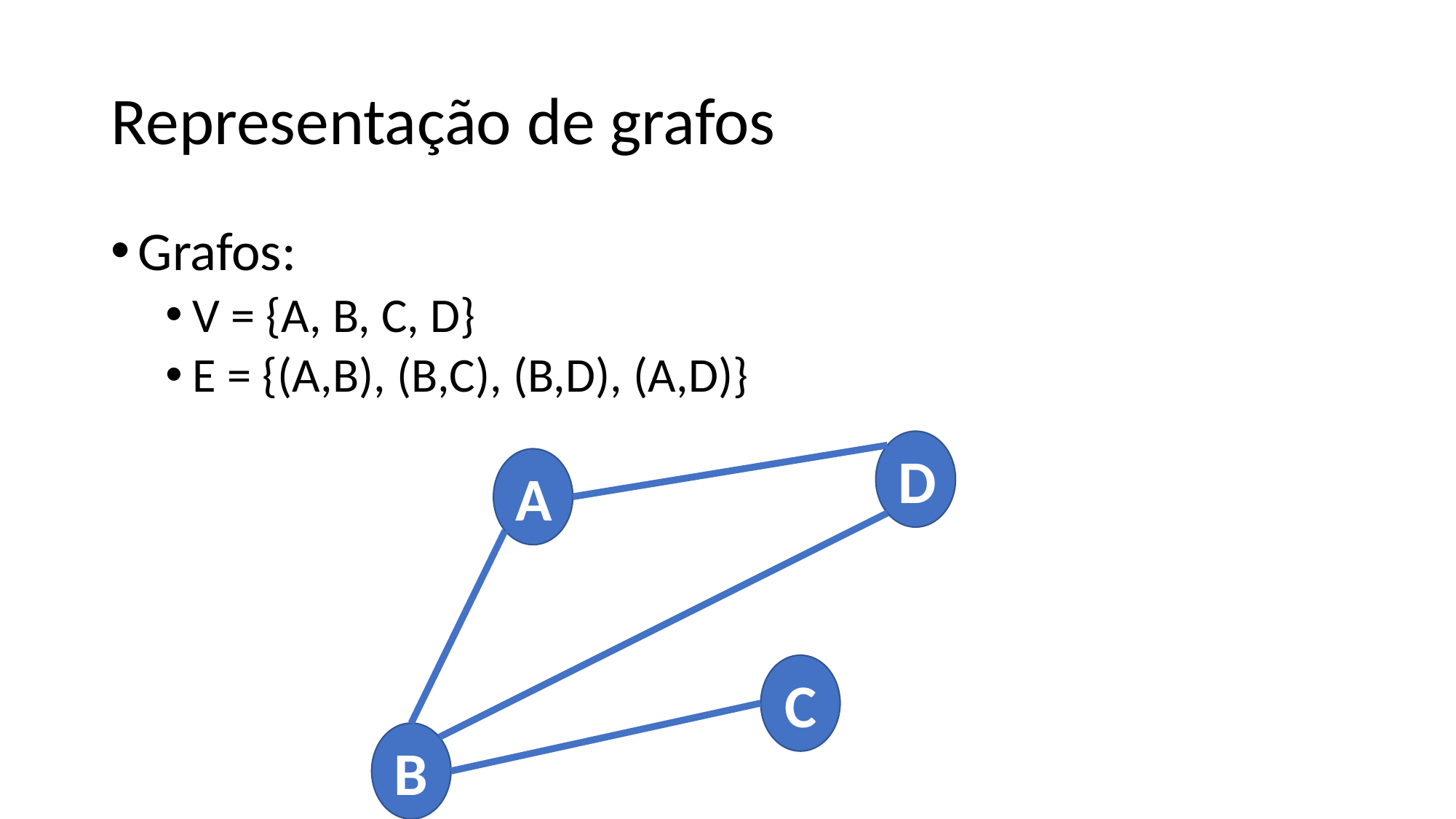

# Representação de grafos
Grafos:
V = {A, B, C, D}
E = {(A,B), (B,C), (B,D), (A,D)}
D
A
C
B